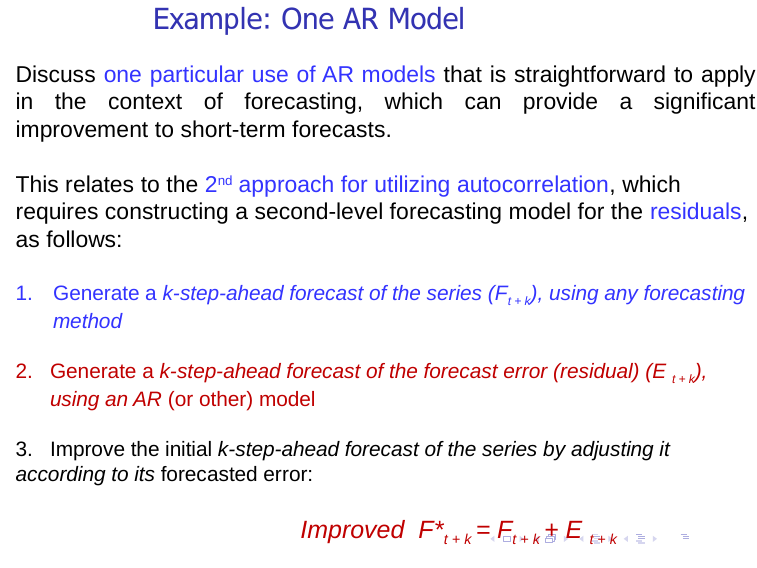

Example: One AR Model
Discuss one particular use of AR models that is straightforward to apply in the context of forecasting, which can provide a significant improvement to short-term forecasts.

This relates to the 2nd approach for utilizing autocorrelation, which requires constructing a second-level forecasting model for the residuals, as follows:

Generate a k-step-ahead forecast of the series (Ft + k), using any forecasting method

2.   Generate a k-step-ahead forecast of the forecast error (residual) (E t + k),
      using an AR (or other) model

3.   Improve the initial k-step-ahead forecast of the series by adjusting it according to its forecasted error:

	Improved  F*t + k = Ft + k + E t + k